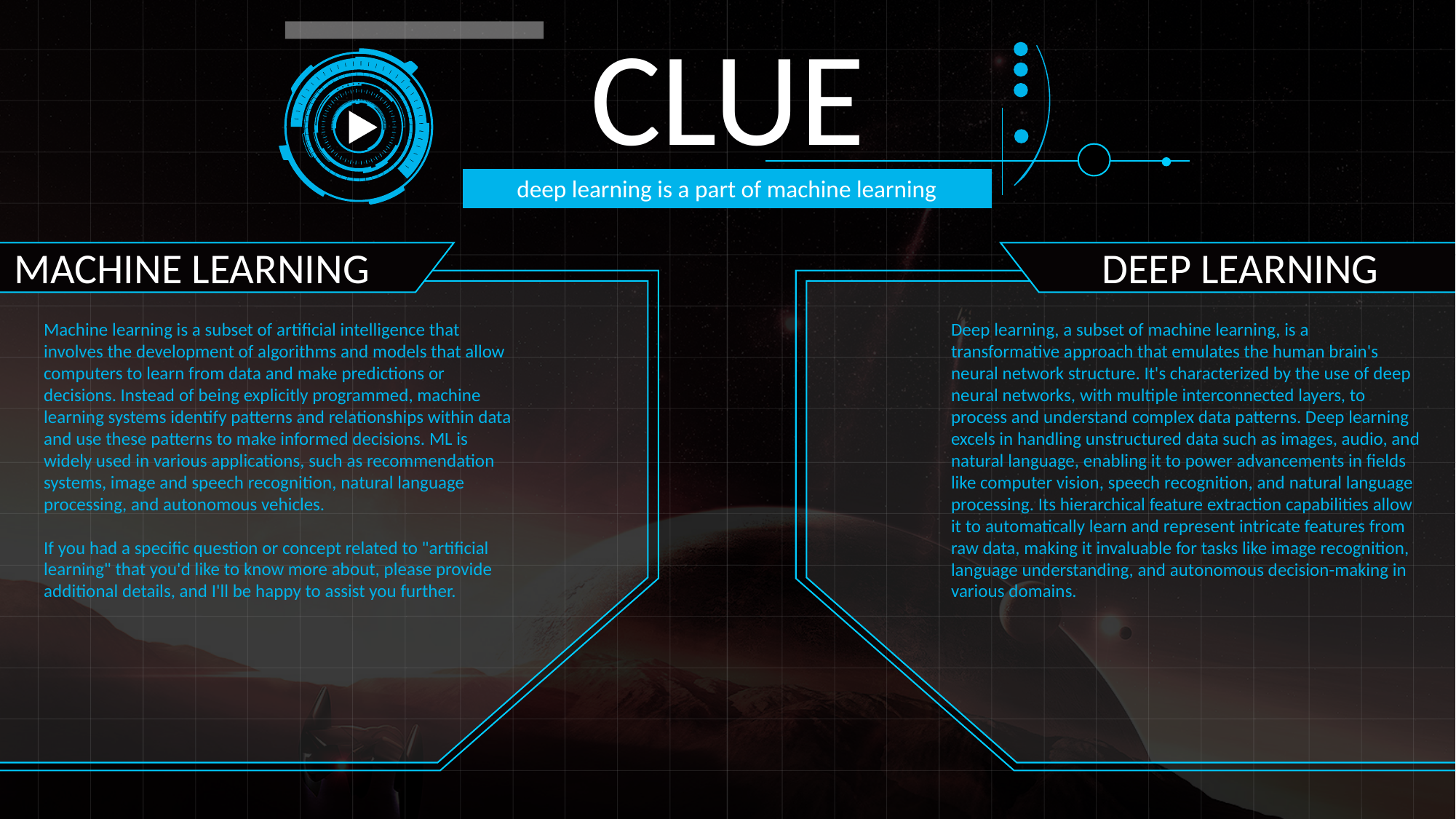

CLUE

deep learning is a part of machine learning

MACHINE LEARNING
DEEP LEARNING

Machine learning is a subset of artificial intelligence that involves the development of algorithms and models that allow computers to learn from data and make predictions or decisions. Instead of being explicitly programmed, machine learning systems identify patterns and relationships within data and use these patterns to make informed decisions. ML is widely used in various applications, such as recommendation systems, image and speech recognition, natural language processing, and autonomous vehicles.

If you had a specific question or concept related to "artificial learning" that you'd like to know more about, please provide additional details, and I'll be happy to assist you further.

Deep learning, a subset of machine learning, is a transformative approach that emulates the human brain's neural network structure. It's characterized by the use of deep neural networks, with multiple interconnected layers, to process and understand complex data patterns. Deep learning excels in handling unstructured data such as images, audio, and natural language, enabling it to power advancements in fields like computer vision, speech recognition, and natural language processing. Its hierarchical feature extraction capabilities allow it to automatically learn and represent intricate features from raw data, making it invaluable for tasks like image recognition, language understanding, and autonomous decision-making in various domains.